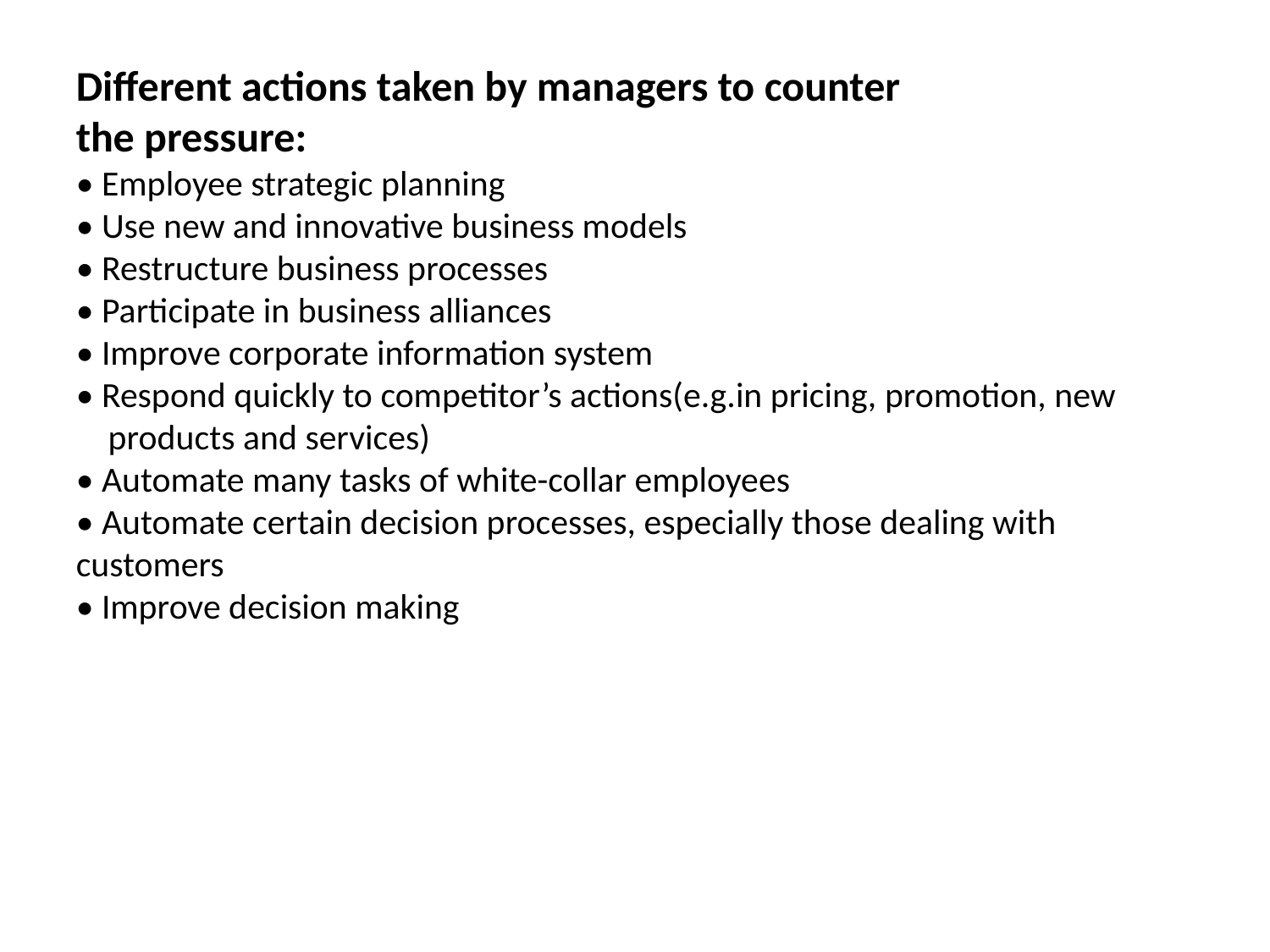

Different actions taken by managers to counter
the pressure:
• Employee strategic planning
• Use new and innovative business models
• Restructure business processes
• Participate in business alliances
• Improve corporate information system
• Respond quickly to competitor’s actions(e.g.in pricing, promotion, new     products and services)
• Automate many tasks of white-collar employees
• Automate certain decision processes, especially those dealing with customers
• Improve decision making